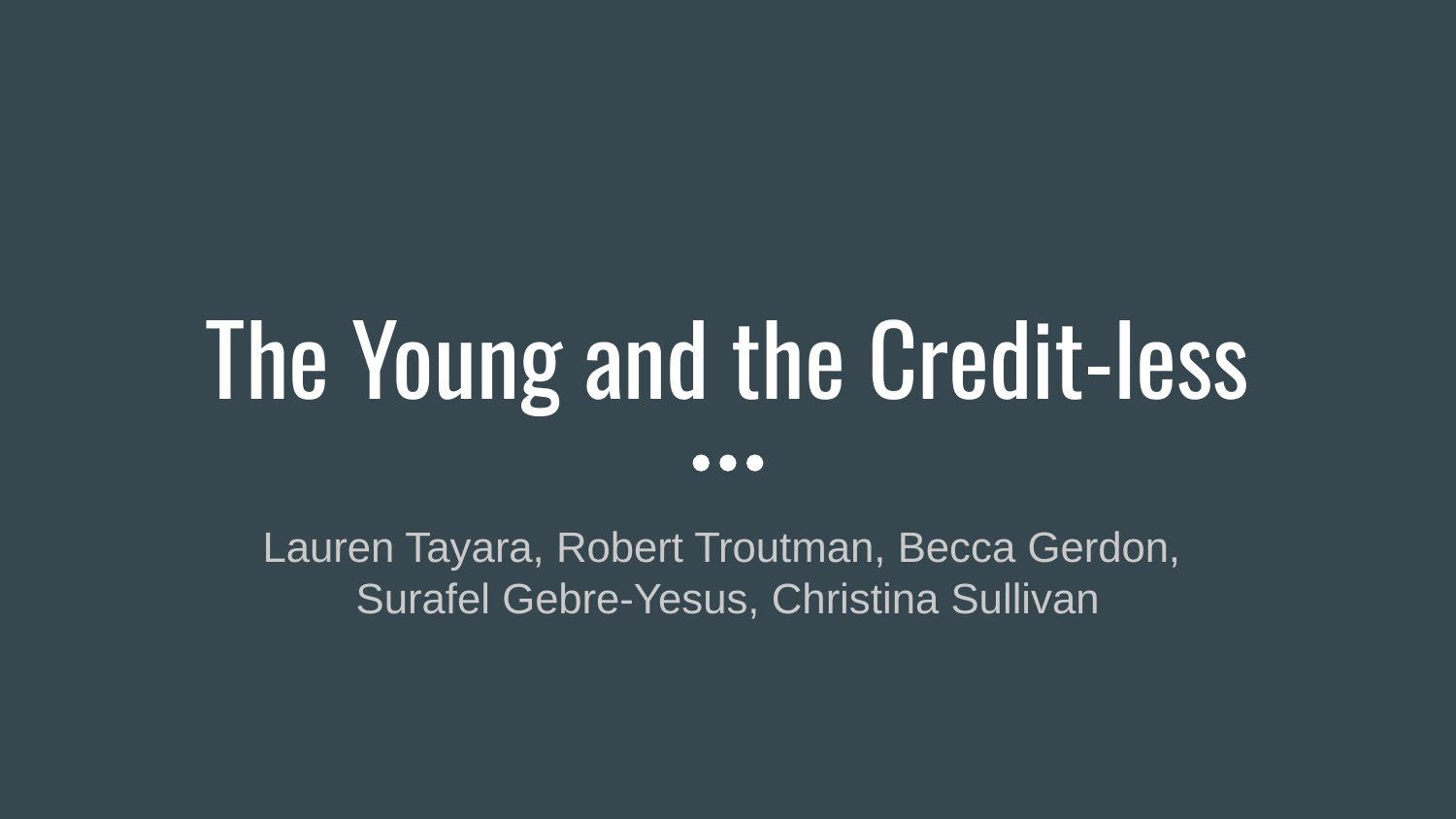

# The Young and the Credit-less
Lauren Tayara, Robert Troutman, Becca Gerdon,
Surafel Gebre-Yesus, Christina Sullivan